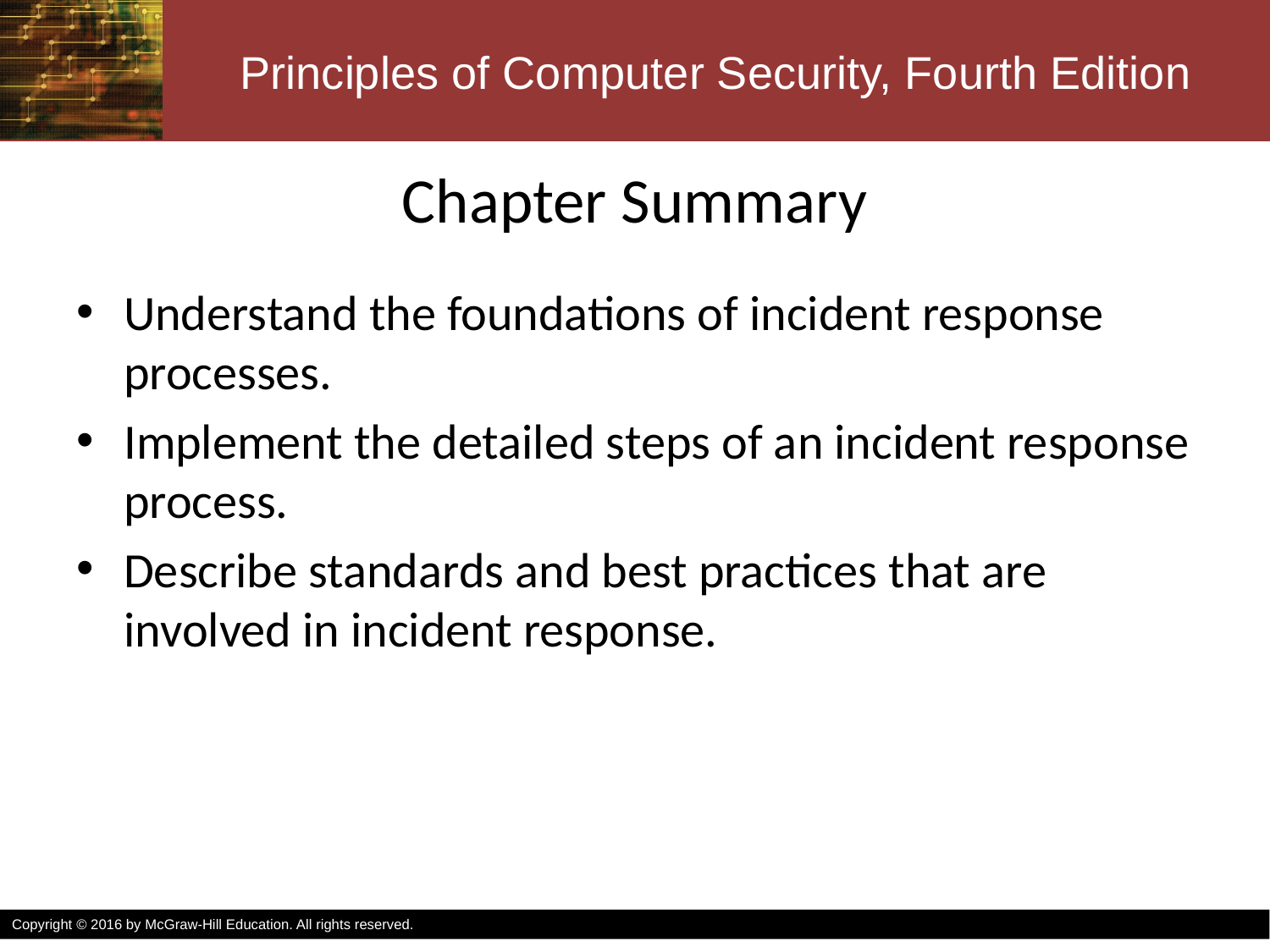

# Chapter Summary
Understand the foundations of incident response processes.
Implement the detailed steps of an incident response process.
Describe standards and best practices that are involved in incident response.